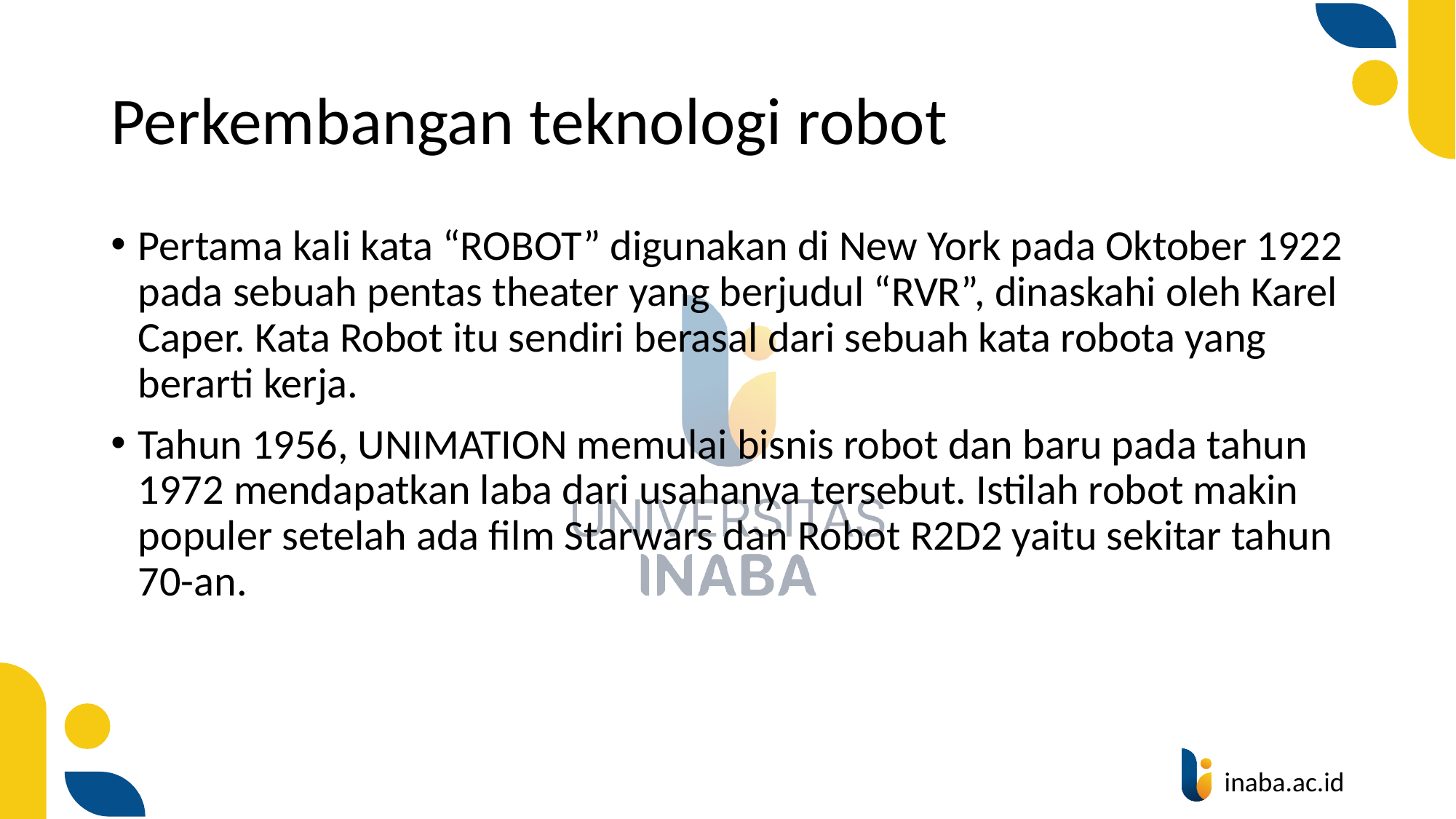

# Perkembangan teknologi robot
Pertama kali kata “ROBOT” digunakan di New York pada Oktober 1922 pada sebuah pentas theater yang berjudul “RVR”, dinaskahi oleh Karel Caper. Kata Robot itu sendiri berasal dari sebuah kata robota yang berarti kerja.
Tahun 1956, UNIMATION memulai bisnis robot dan baru pada tahun 1972 mendapatkan laba dari usahanya tersebut. Istilah robot makin populer setelah ada film Starwars dan Robot R2D2 yaitu sekitar tahun 70-an.